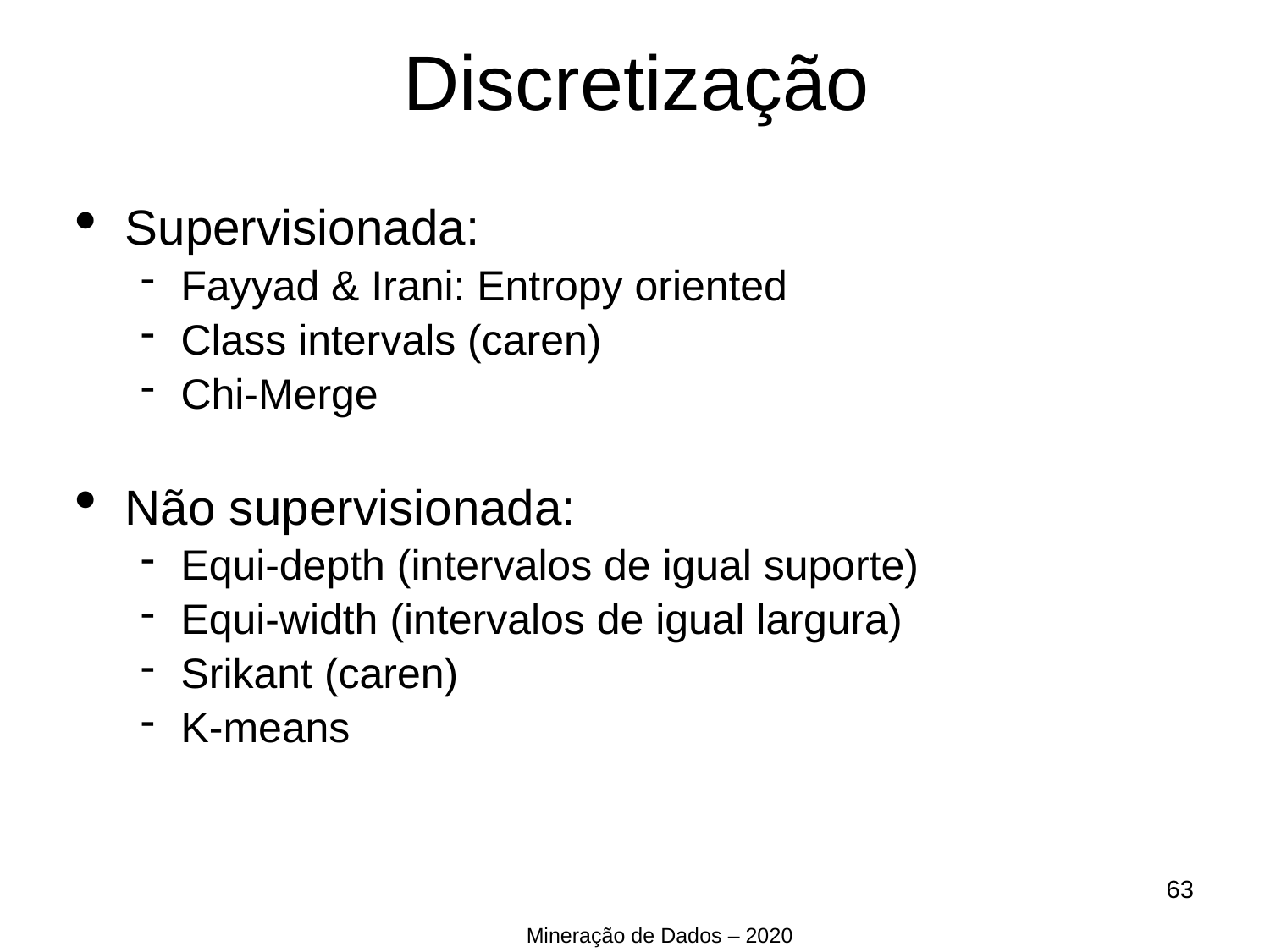

Discretização
Supervisionada:
Fayyad & Irani: Entropy oriented
Class intervals (caren)
Chi-Merge

Não supervisionada:
Equi-depth (intervalos de igual suporte)
Equi-width (intervalos de igual largura)
Srikant (caren)
K-means

63
Mineração de Dados – 2020